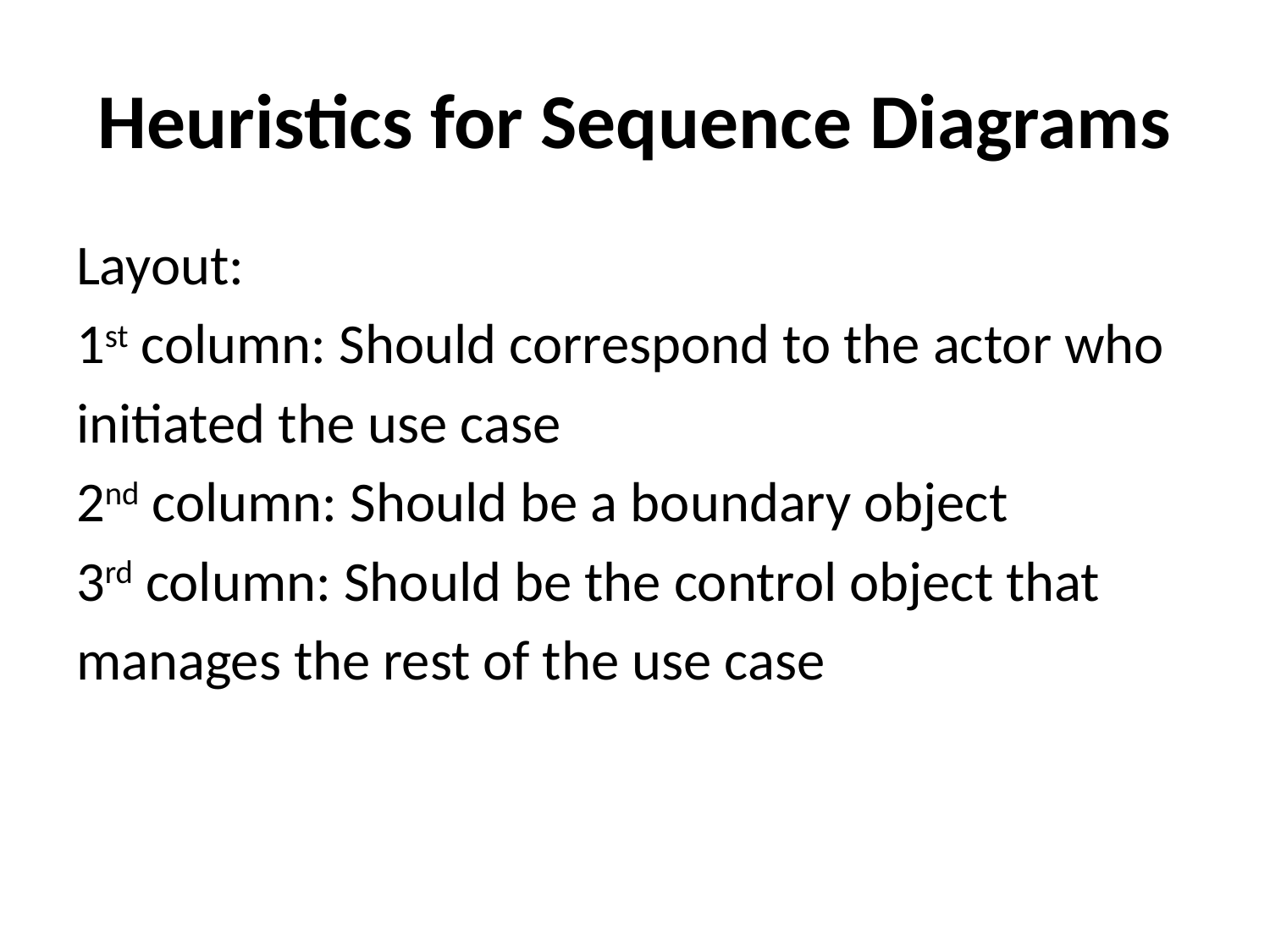

# Heuristics for Sequence Diagrams
Layout:
1st column: Should correspond to the actor who
initiated the use case
2nd column: Should be a boundary object
3rd column: Should be the control object that
manages the rest of the use case